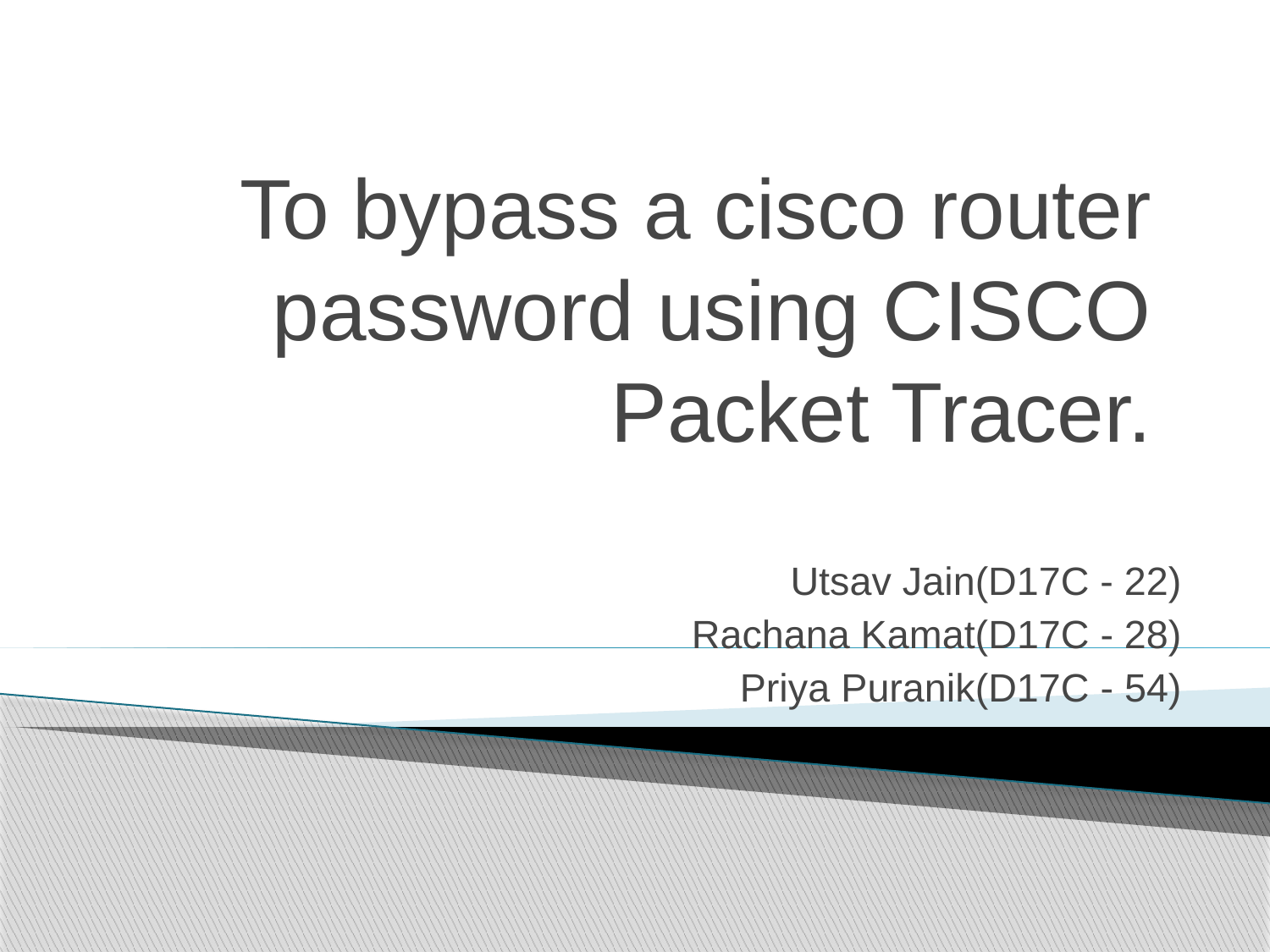

# To bypass a cisco router password using CISCO Packet Tracer.
Utsav Jain(D17C - 22)
 Rachana Kamat(D17C - 28)
 Priya Puranik(D17C - 54)